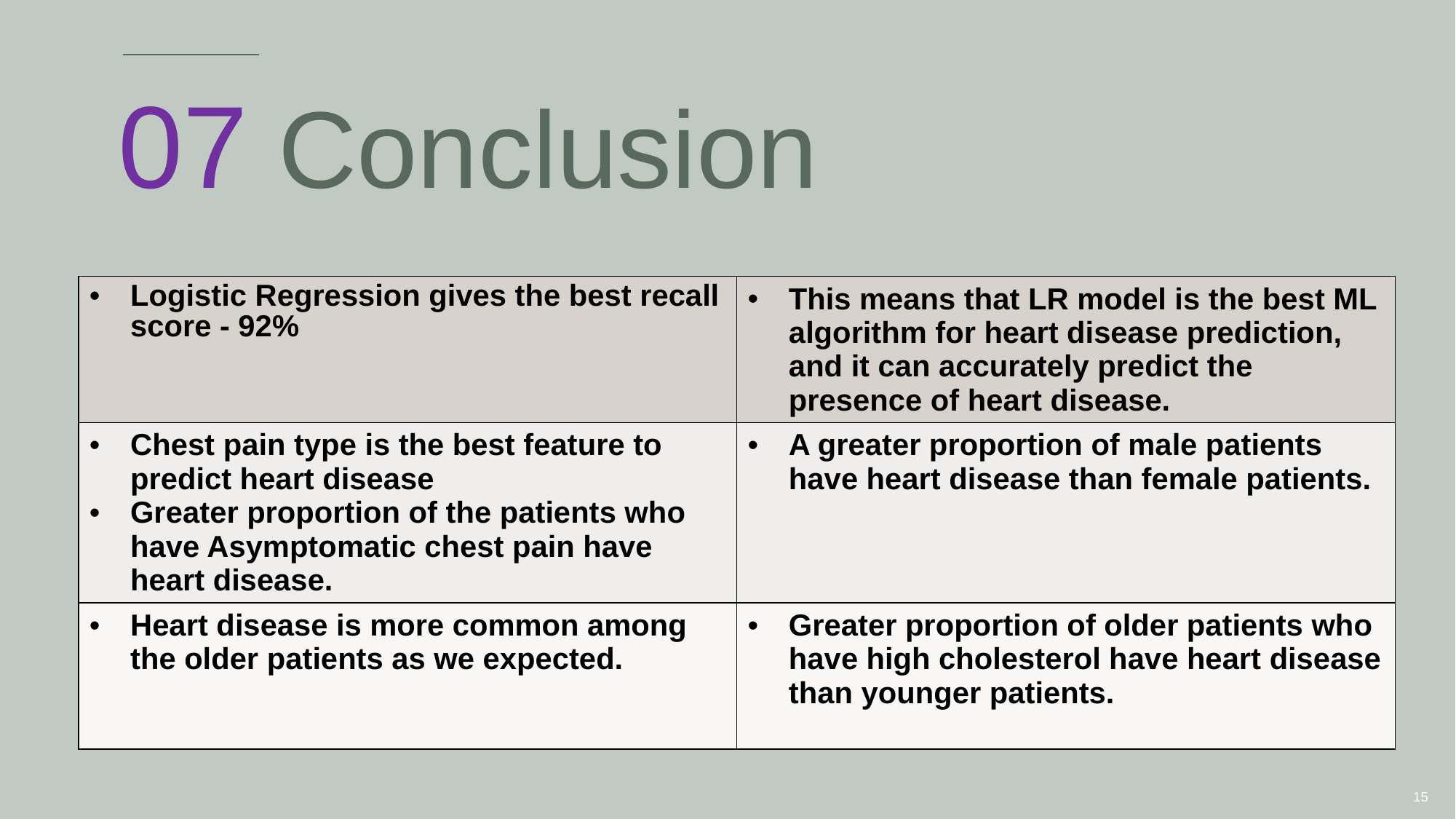

# 07 Conclusion
| Logistic Regression gives the best recall score - 92% | This means that LR model is the best ML algorithm for heart disease prediction, and it can accurately predict the presence of heart disease. |
| --- | --- |
| Chest pain type is the best feature to predict heart disease Greater proportion of the patients who have Asymptomatic chest pain have heart disease. | A greater proportion of male patients have heart disease than female patients. |
| Heart disease is more common among the older patients as we expected. | Greater proportion of older patients who have high cholesterol have heart disease than younger patients. |
15